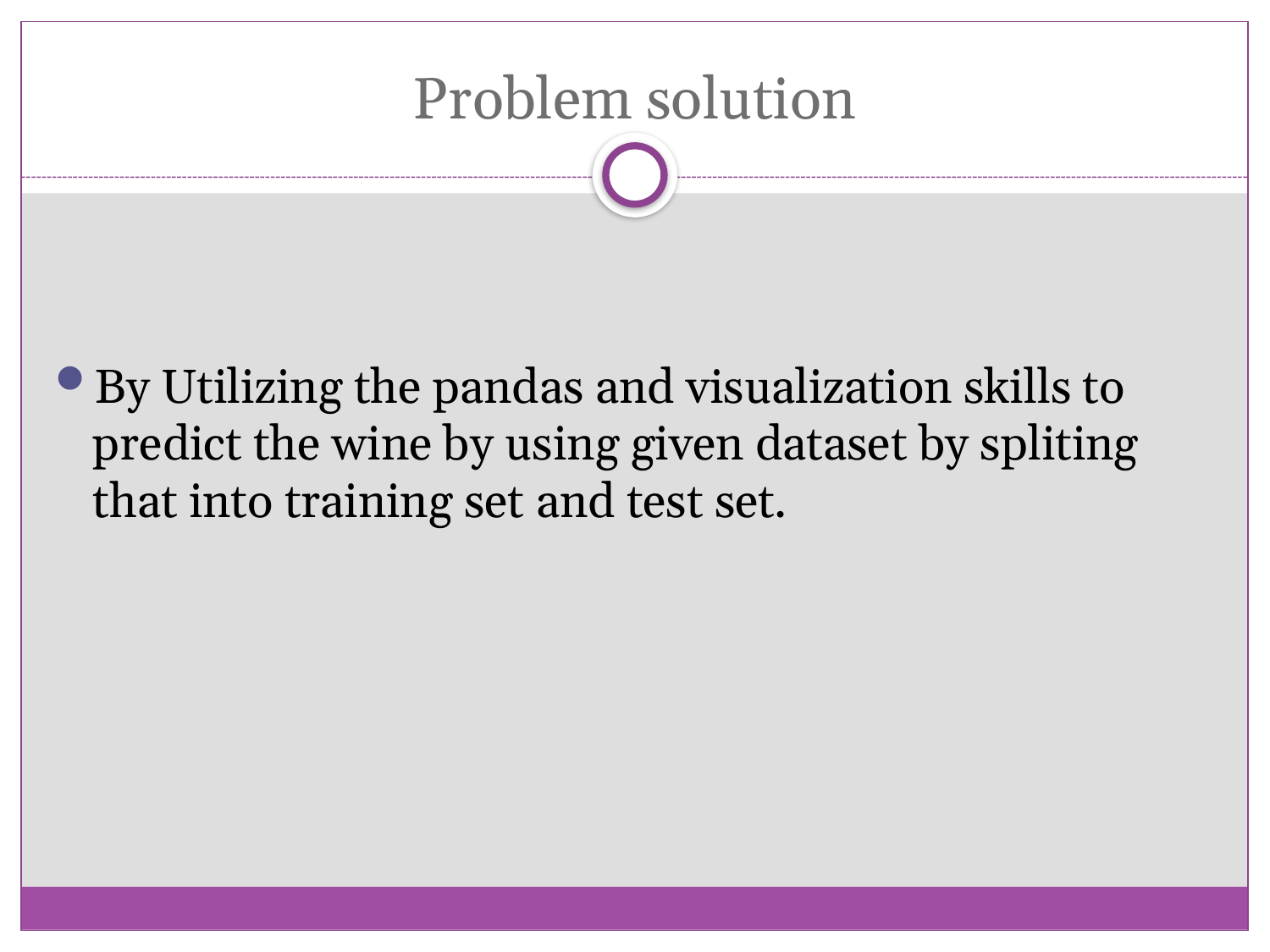

# Problem solution
By Utilizing the pandas and visualization skills to predict the wine by using given dataset by spliting that into training set and test set.